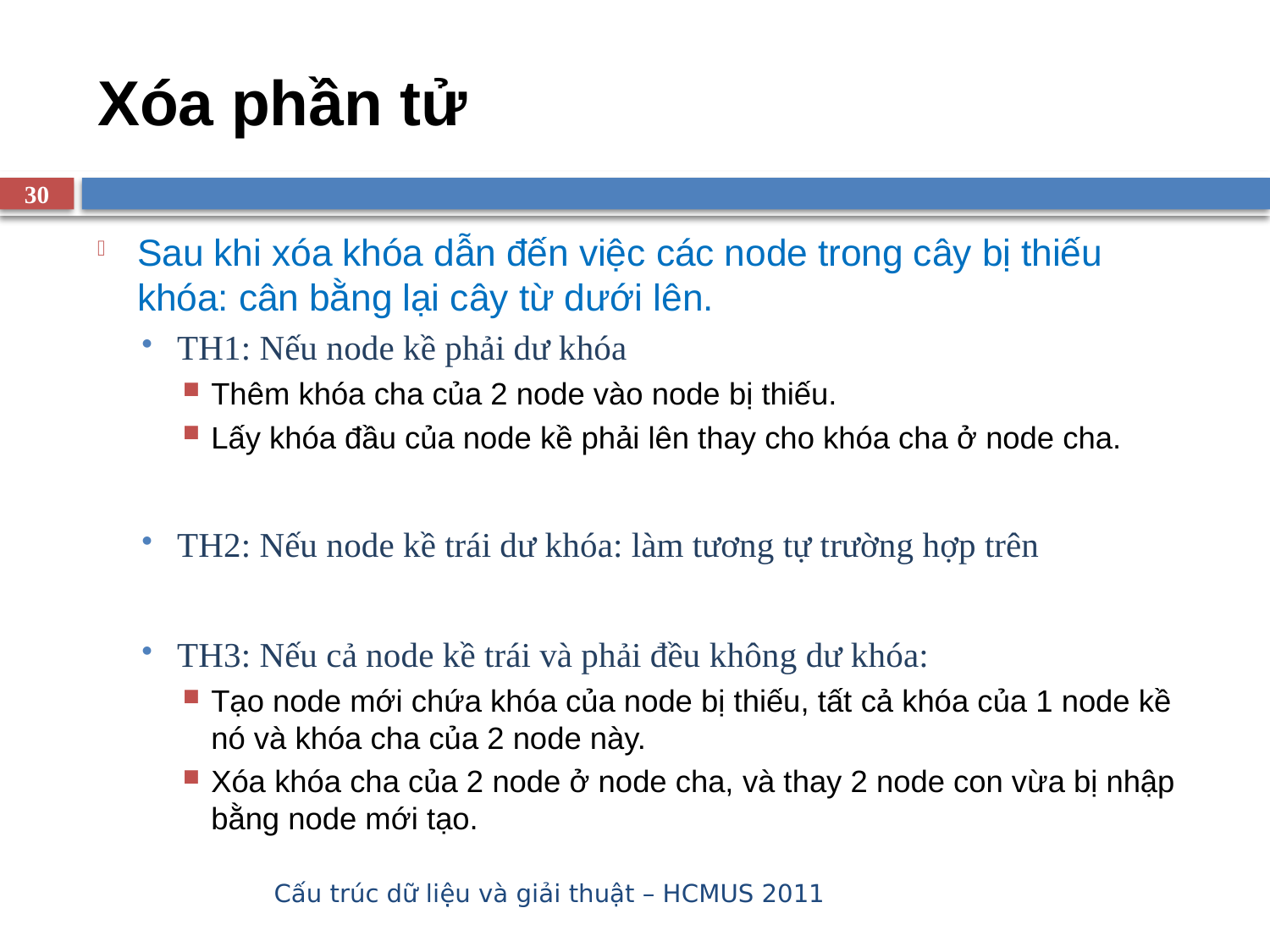

# Xóa phần tử
30
Sau khi xóa khóa dẫn đến việc các node trong cây bị thiếu khóa: cân bằng lại cây từ dưới lên.
TH1: Nếu node kề phải dư khóa
Thêm khóa cha của 2 node vào node bị thiếu.
Lấy khóa đầu của node kề phải lên thay cho khóa cha ở node cha.

TH2: Nếu node kề trái dư khóa: làm tương tự trường hợp trên

TH3: Nếu cả node kề trái và phải đều không dư khóa:
Tạo node mới chứa khóa của node bị thiếu, tất cả khóa của 1 node kề nó và khóa cha của 2 node này.
Xóa khóa cha của 2 node ở node cha, và thay 2 node con vừa bị nhập bằng node mới tạo.
Cấu trúc dữ liệu và giải thuật – HCMUS 2011